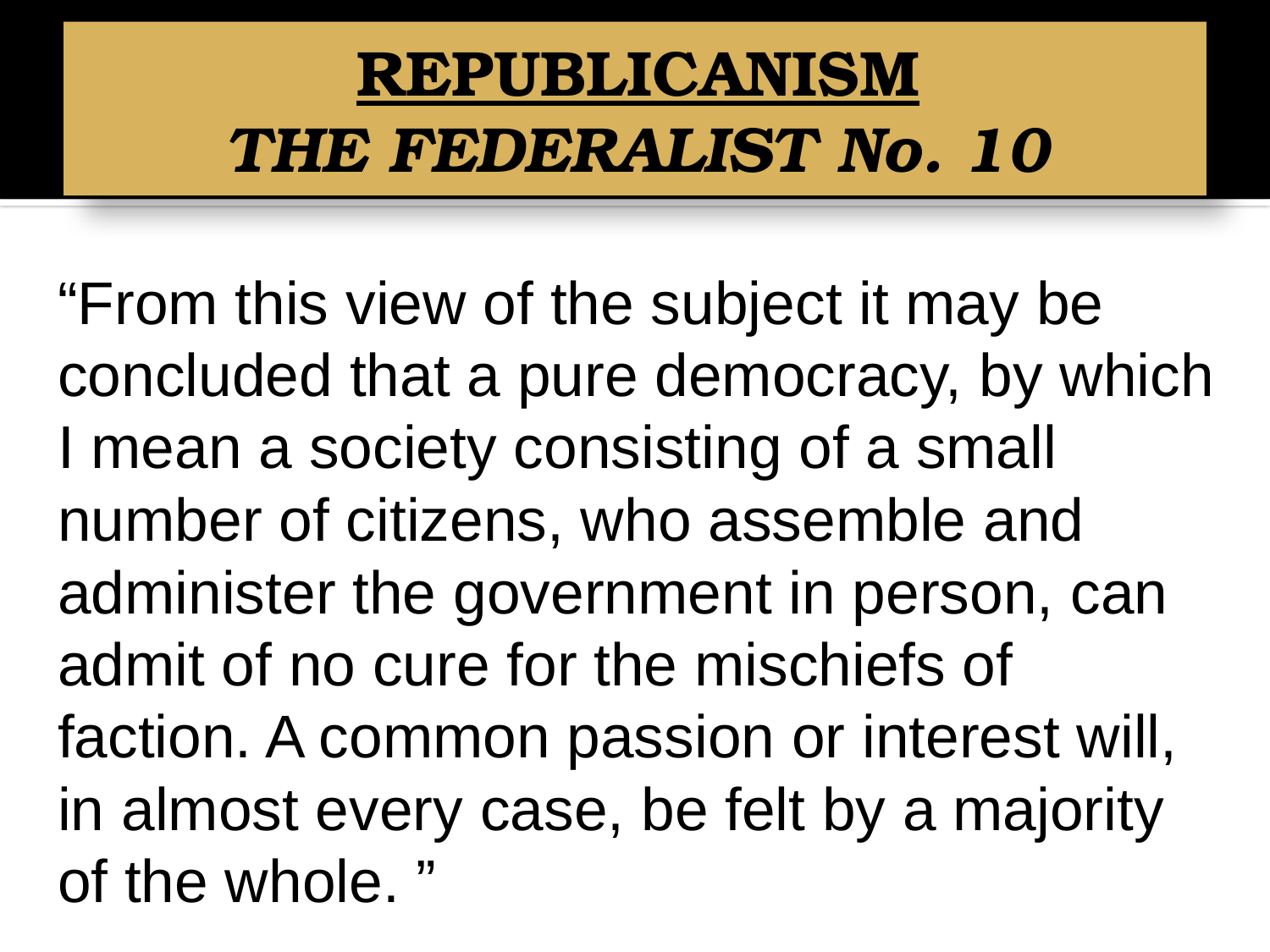

# REPUBLICANISM THE FEDERALIST No. 10
“From this view of the subject it may be concluded that a pure democracy, by which I mean a society consisting of a small number of citizens, who assemble and administer the government in person, can admit of no cure for the mischiefs of faction. A common passion or interest will, in almost every case, be felt by a majority of the whole. ”